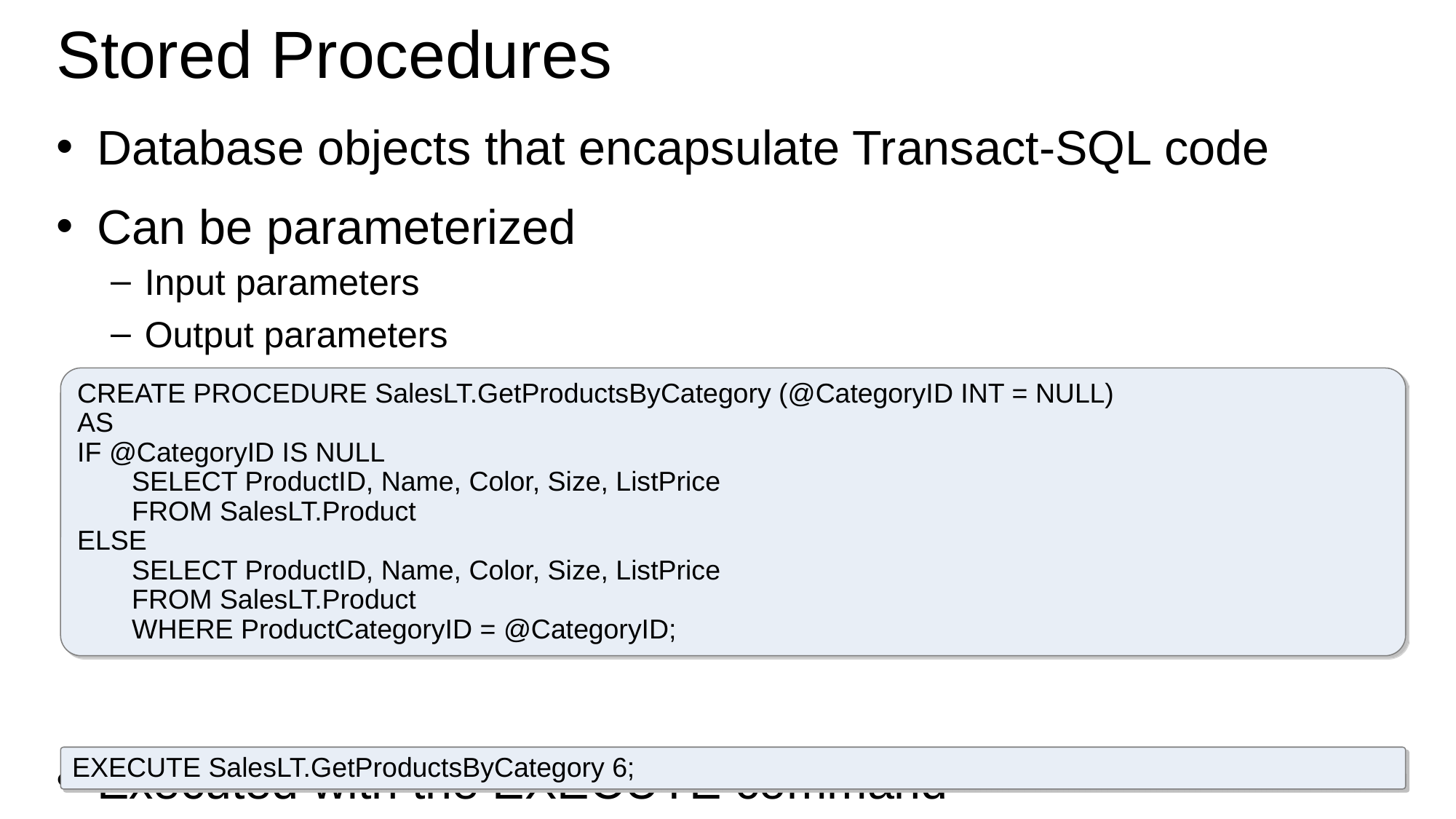

# Stored Procedures
Database objects that encapsulate Transact-SQL code
Can be parameterized
Input parameters
Output parameters

Executed with the EXECUTE command
CREATE PROCEDURE SalesLT.GetProductsByCategory (@CategoryID INT = NULL)
AS
IF @CategoryID IS NULL
	SELECT ProductID, Name, Color, Size, ListPrice
	FROM SalesLT.Product
ELSE
	SELECT ProductID, Name, Color, Size, ListPrice
	FROM SalesLT.Product
	WHERE ProductCategoryID = @CategoryID;
EXECUTE SalesLT.GetProductsByCategory 6;